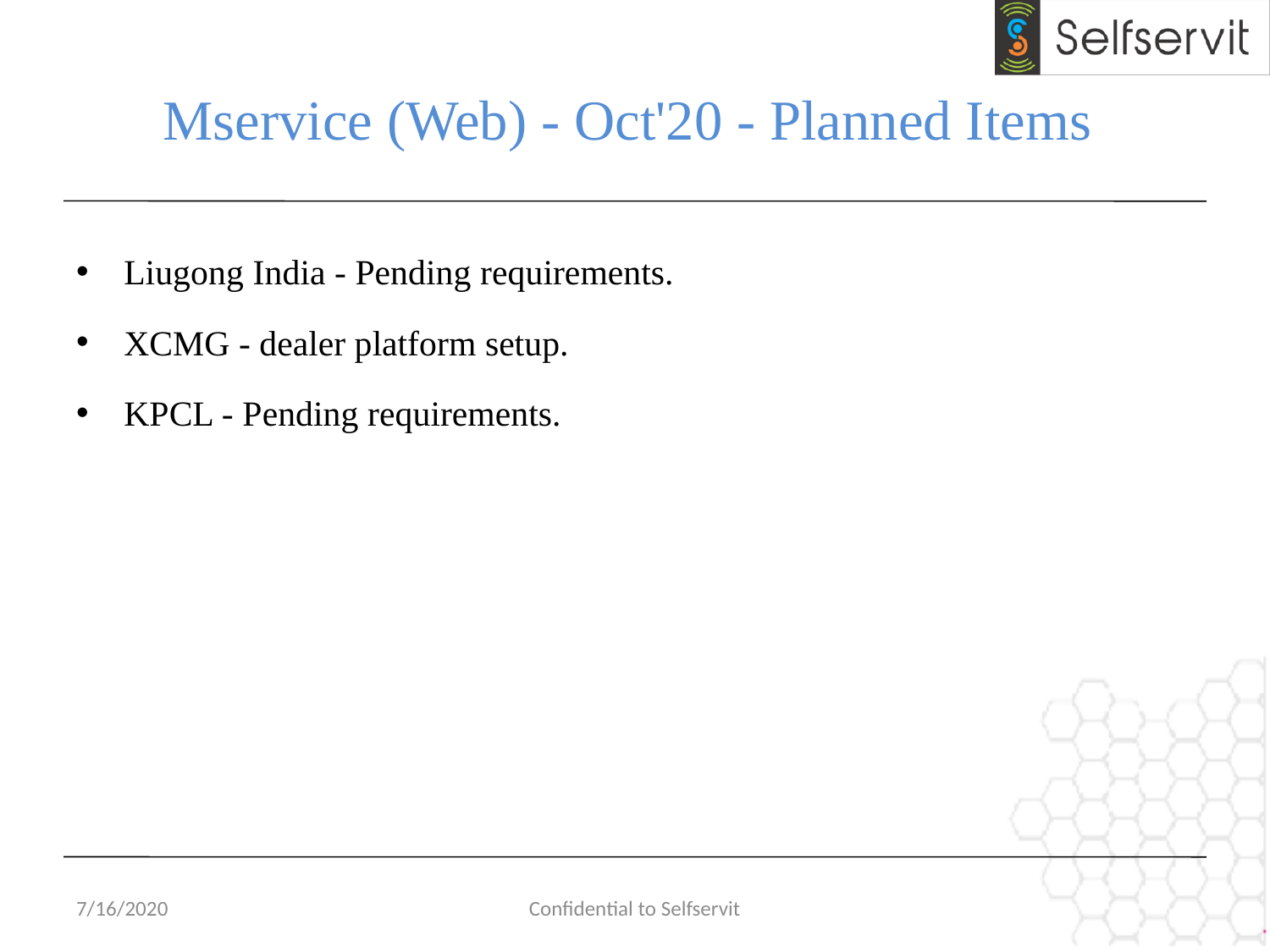

# Mservice (Web) - Oct'20 - Planned Items
Liugong India - Pending requirements.
XCMG - dealer platform setup.
KPCL - Pending requirements.

7/16/2020
Confidential to Selfservit
12